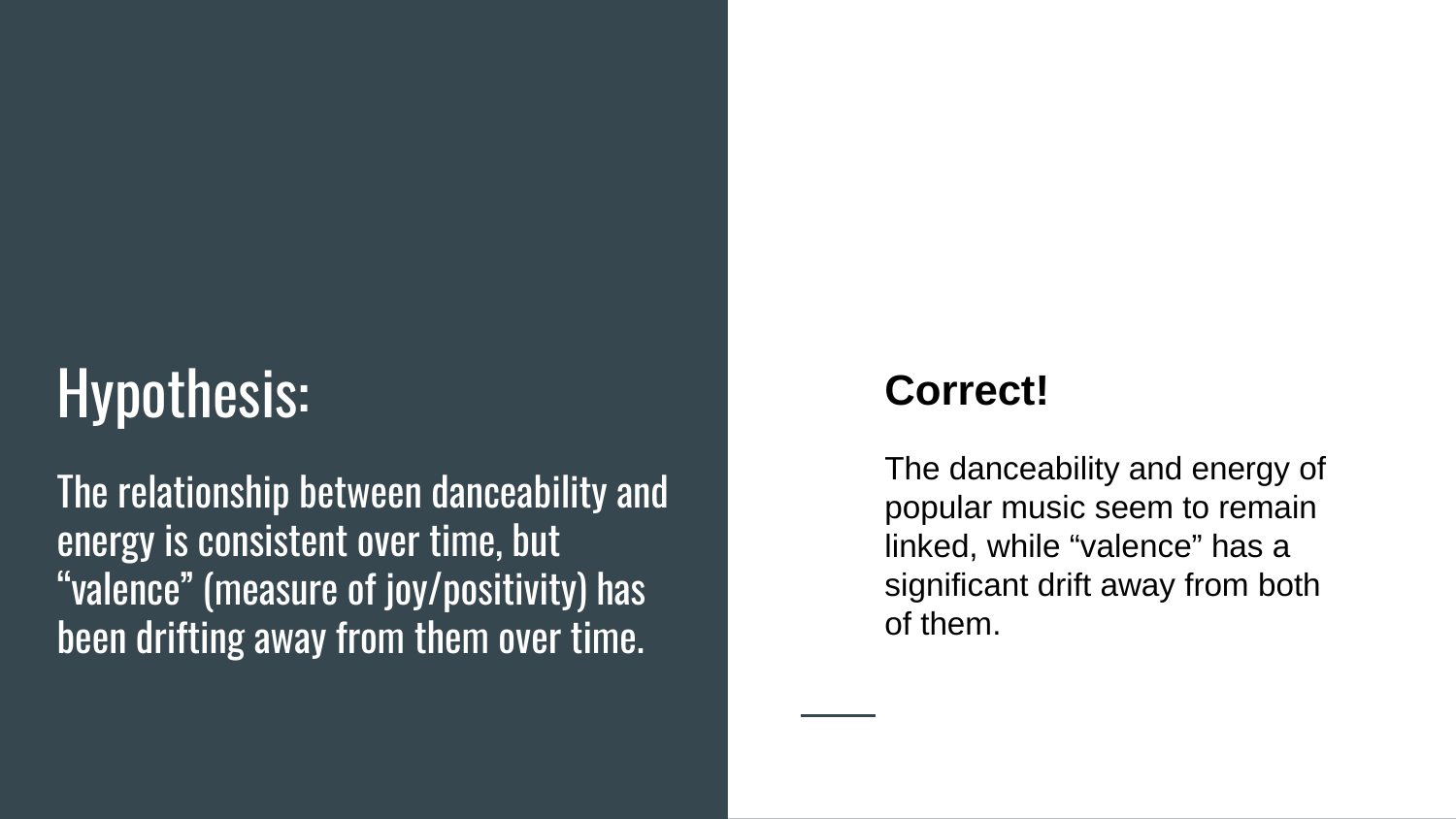

# Hypothesis:
Correct!

The danceability and energy of popular music seem to remain linked, while “valence” has a significant drift away from both of them.
The relationship between danceability and energy is consistent over time, but “valence” (measure of joy/positivity) has been drifting away from them over time.